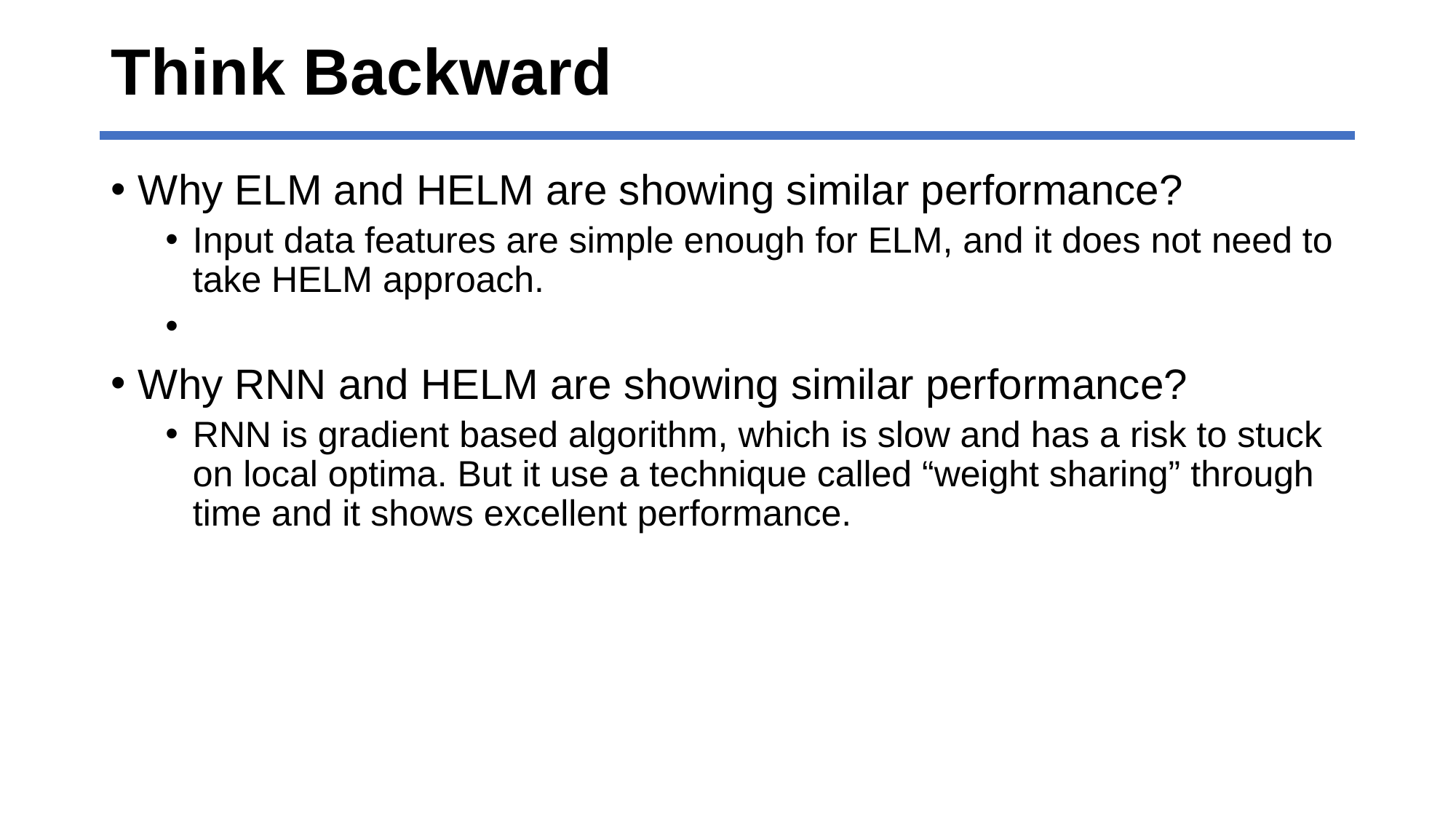

# Think Backward
Why ELM and HELM are showing similar performance?
Input data features are simple enough for ELM, and it does not need to take HELM approach.

Why RNN and HELM are showing similar performance?
RNN is gradient based algorithm, which is slow and has a risk to stuck on local optima. But it use a technique called “weight sharing” through time and it shows excellent performance.